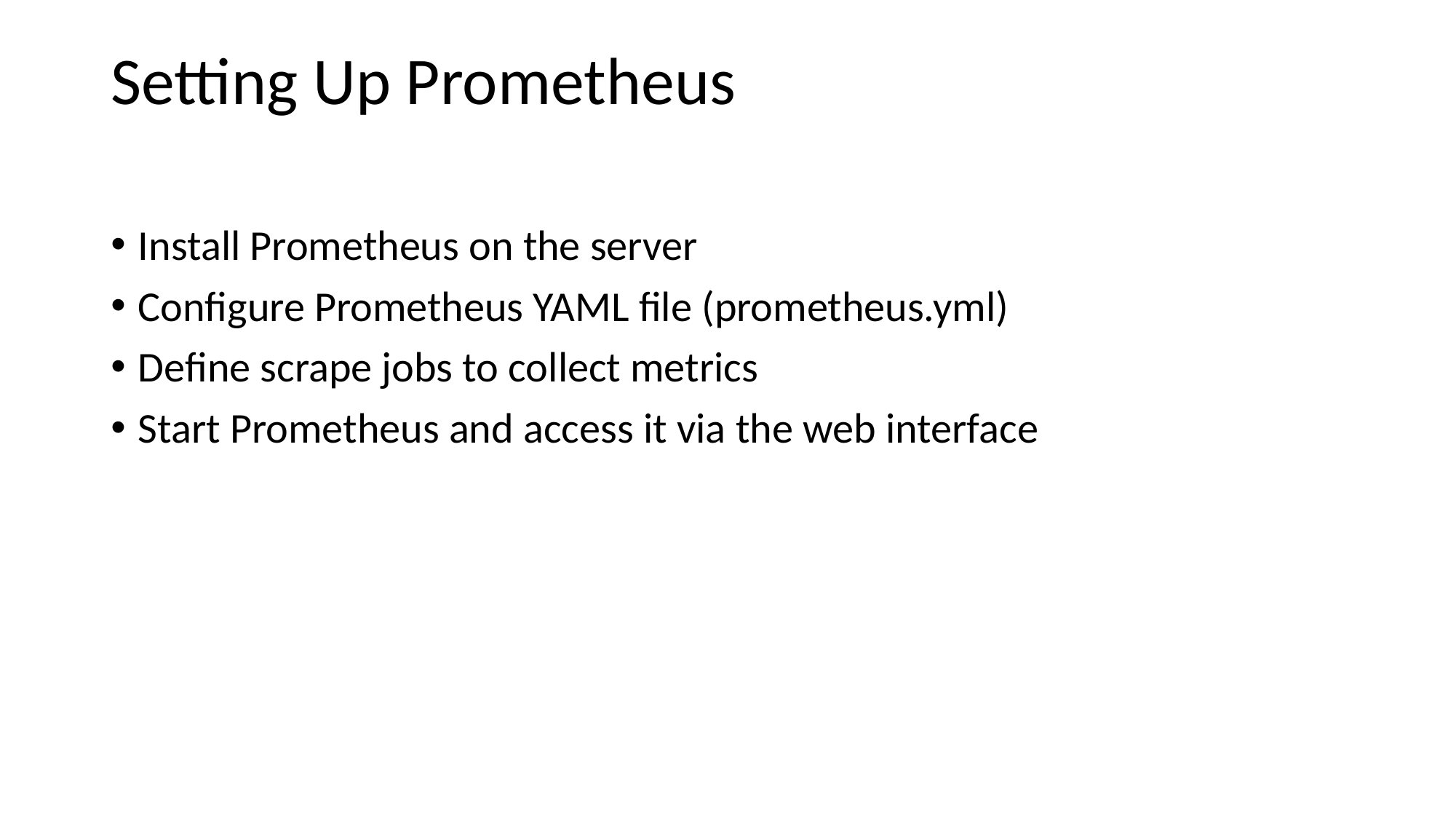

# Setting Up Prometheus
Install Prometheus on the server
Configure Prometheus YAML file (prometheus.yml)
Define scrape jobs to collect metrics
Start Prometheus and access it via the web interface